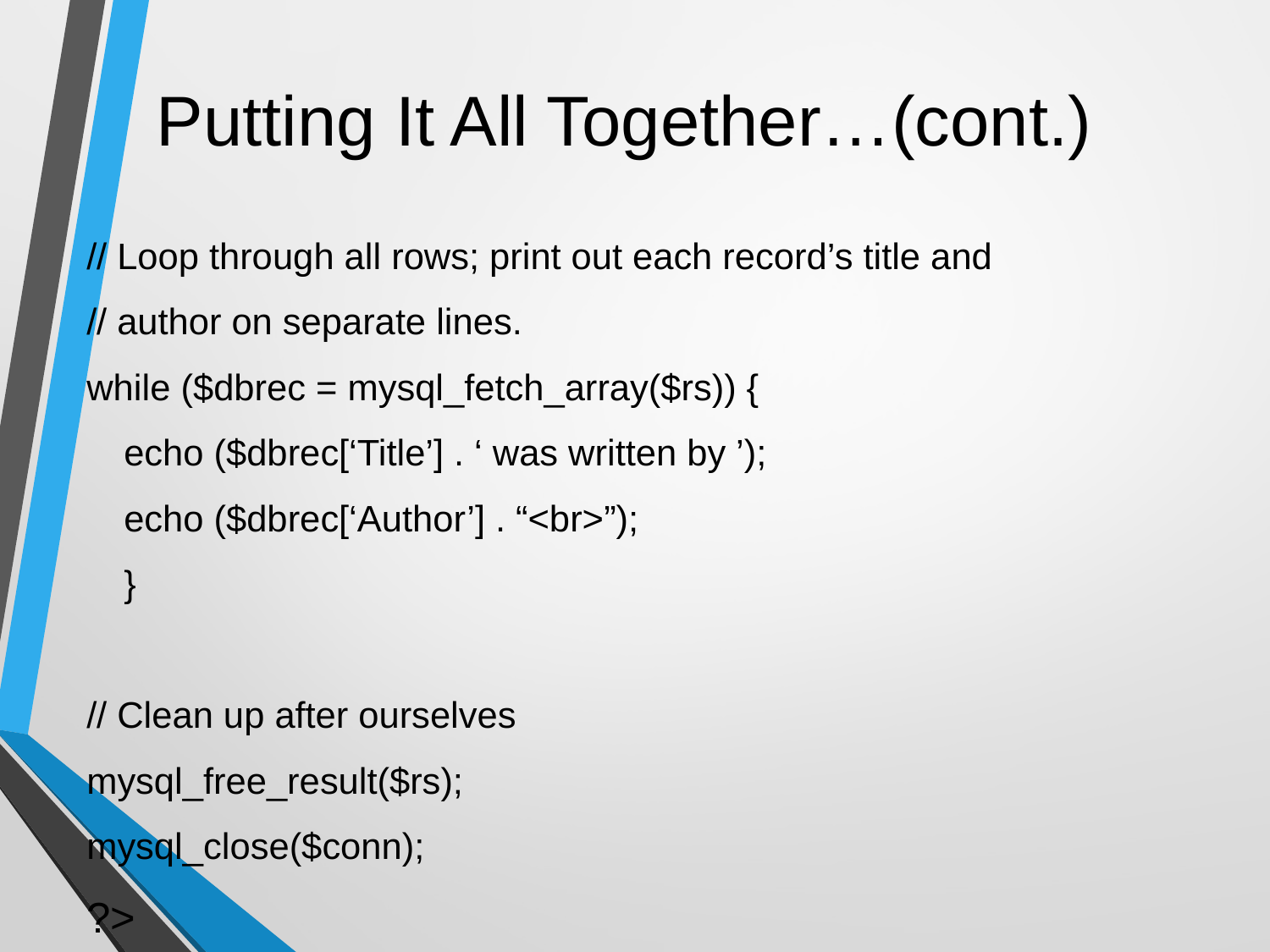

# Putting It All Together…(cont.)‏
// Loop through all rows; print out each record’s title and
// author on separate lines.
while ($dbrec = mysql_fetch_array($rs)) {
		echo ($dbrec[‘Title’] . ‘ was written by ’);
		echo ($dbrec[‘Author’] . “<br>”);
	}

// Clean up after ourselves
mysql_free_result($rs);
mysql_close($conn);
?>